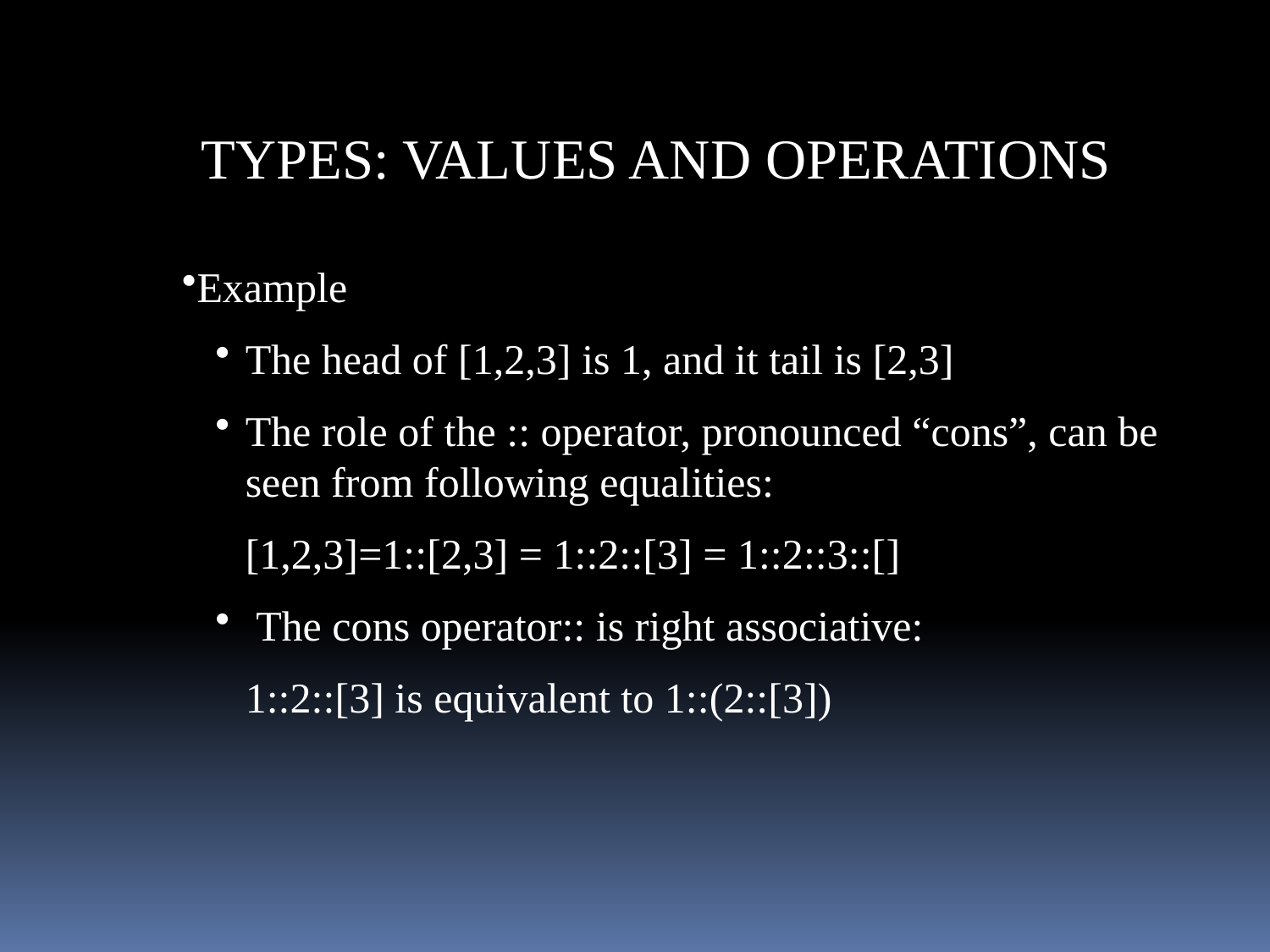

TYPES: VALUES AND OPERATIONS

Example
The head of [1,2,3] is 1, and it tail is [2,3]
The role of the :: operator, pronounced “cons”, can be seen from following equalities:
[1,2,3]=1::[2,3] = 1::2::[3] = 1::2::3::[]
 The cons operator:: is right associative:
1::2::[3] is equivalent to 1::(2::[3])